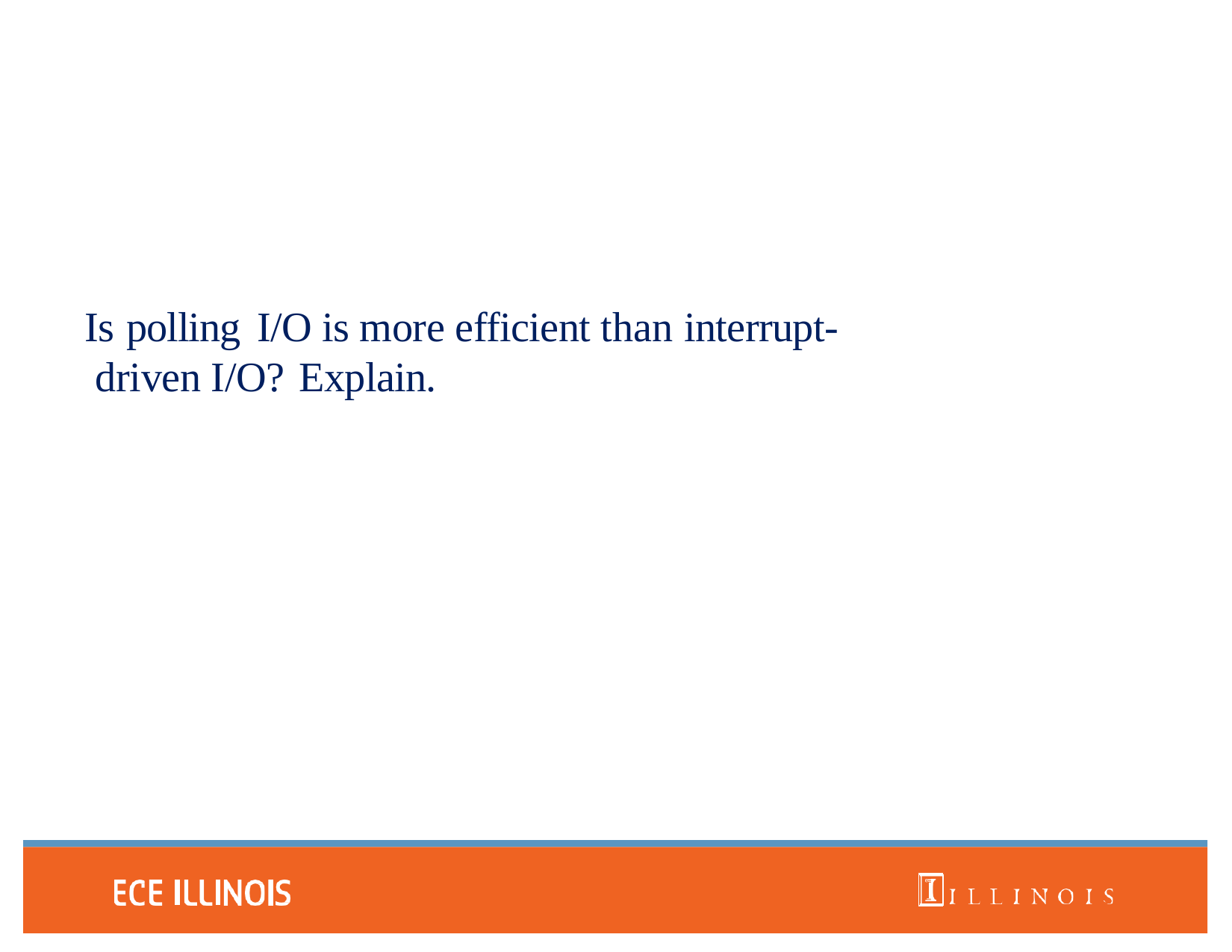

# Is polling	I/O is more efficient than interrupt-  driven I/O? Explain.